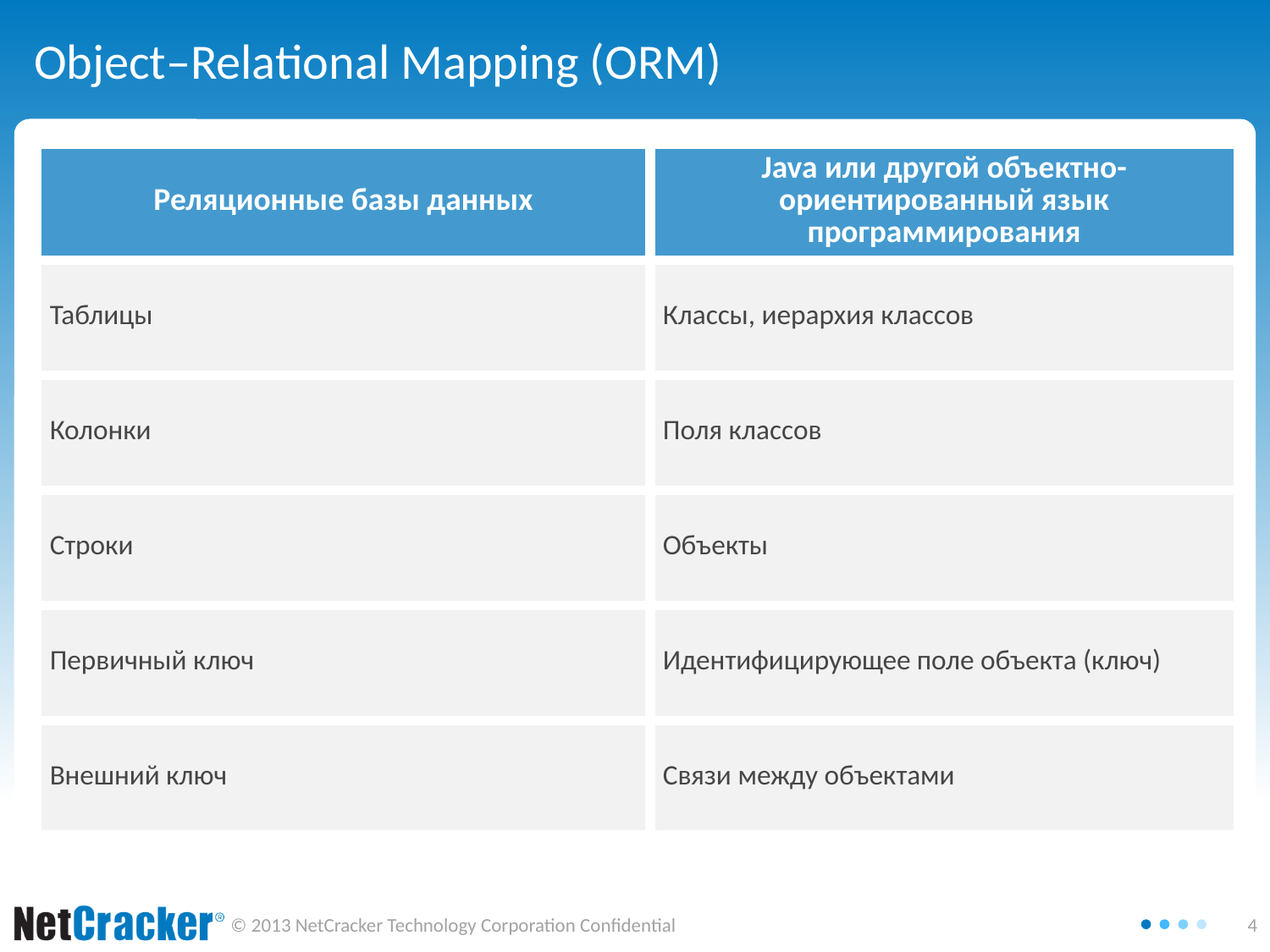

Object–Relational Mapping (ORM)
| Реляционные базы данных | Java или другой объектно-ориентированный язык программирования |
| --- | --- |
| Таблицы | Классы, иерархия классов |
| Колонки | Поля классов |
| Строки | Объекты |
| Первичный ключ | Идентифицирующее поле объекта (ключ) |
| Внешний ключ | Связи между объектами |